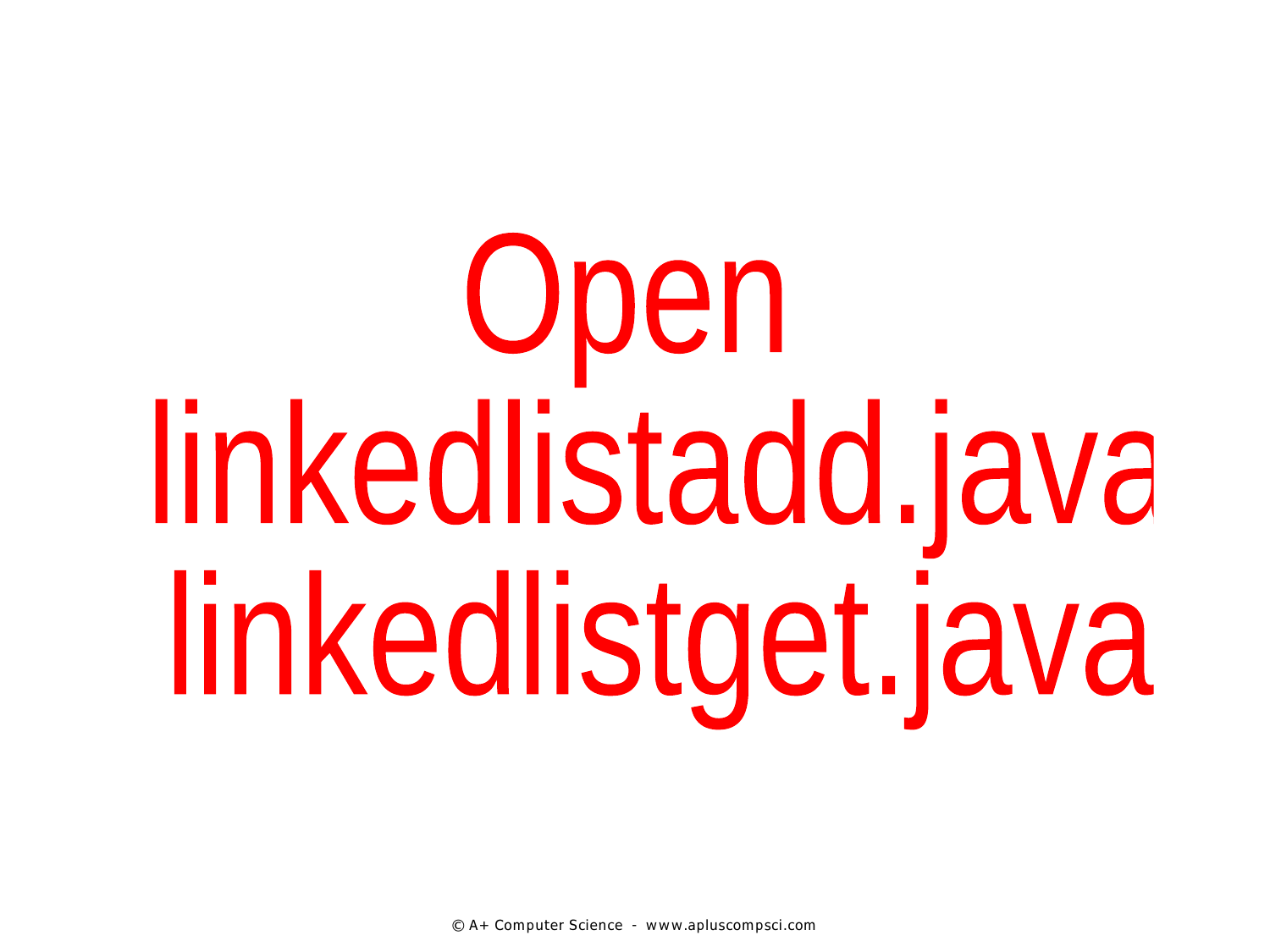

Open
 linkedlistadd.java
 linkedlistget.java

© A+ Computer Science  -  www.apluscompsci.com